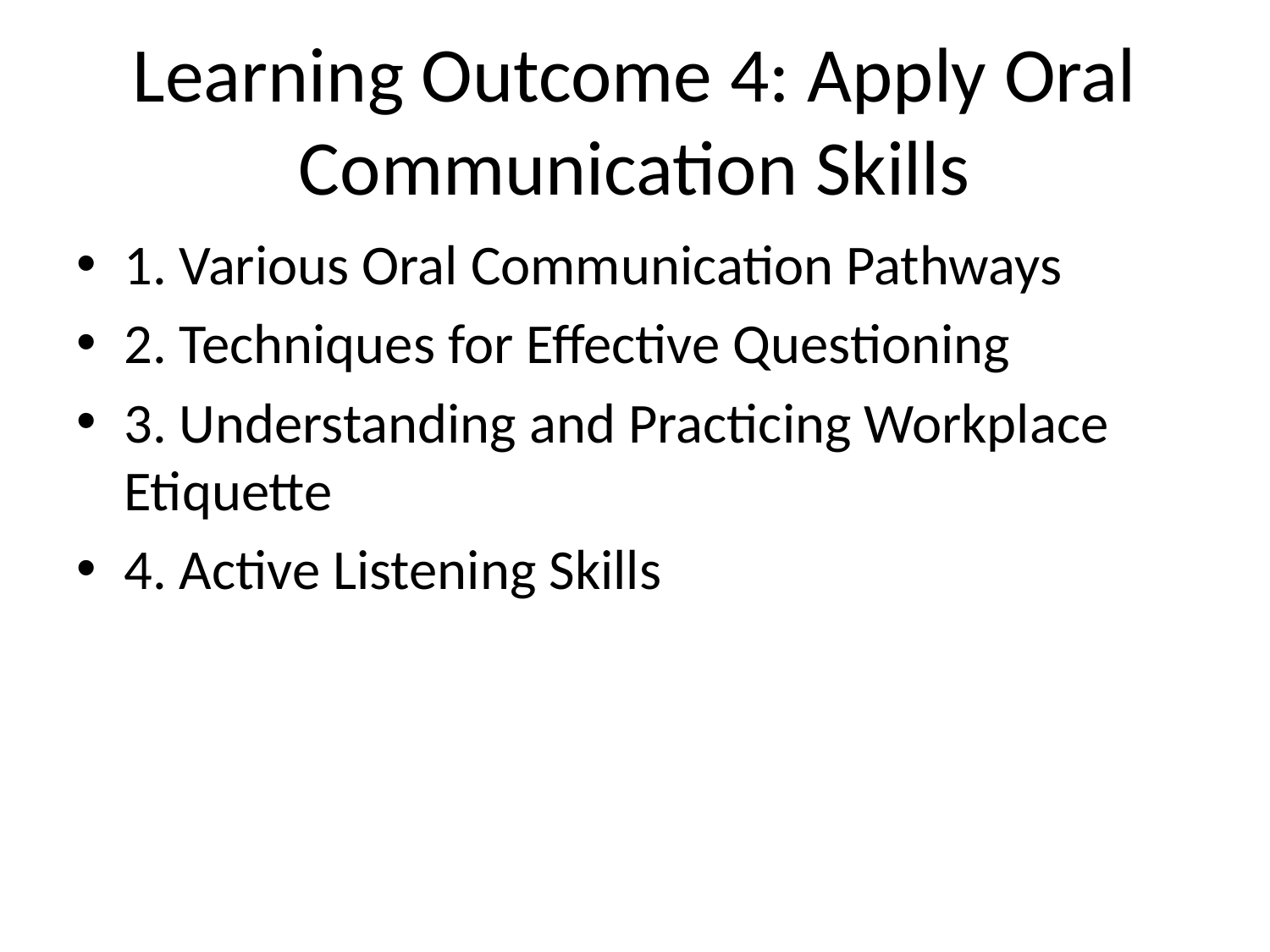

# Learning Outcome 4: Apply Oral Communication Skills
1. Various Oral Communication Pathways
2. Techniques for Effective Questioning
3. Understanding and Practicing Workplace Etiquette
4. Active Listening Skills